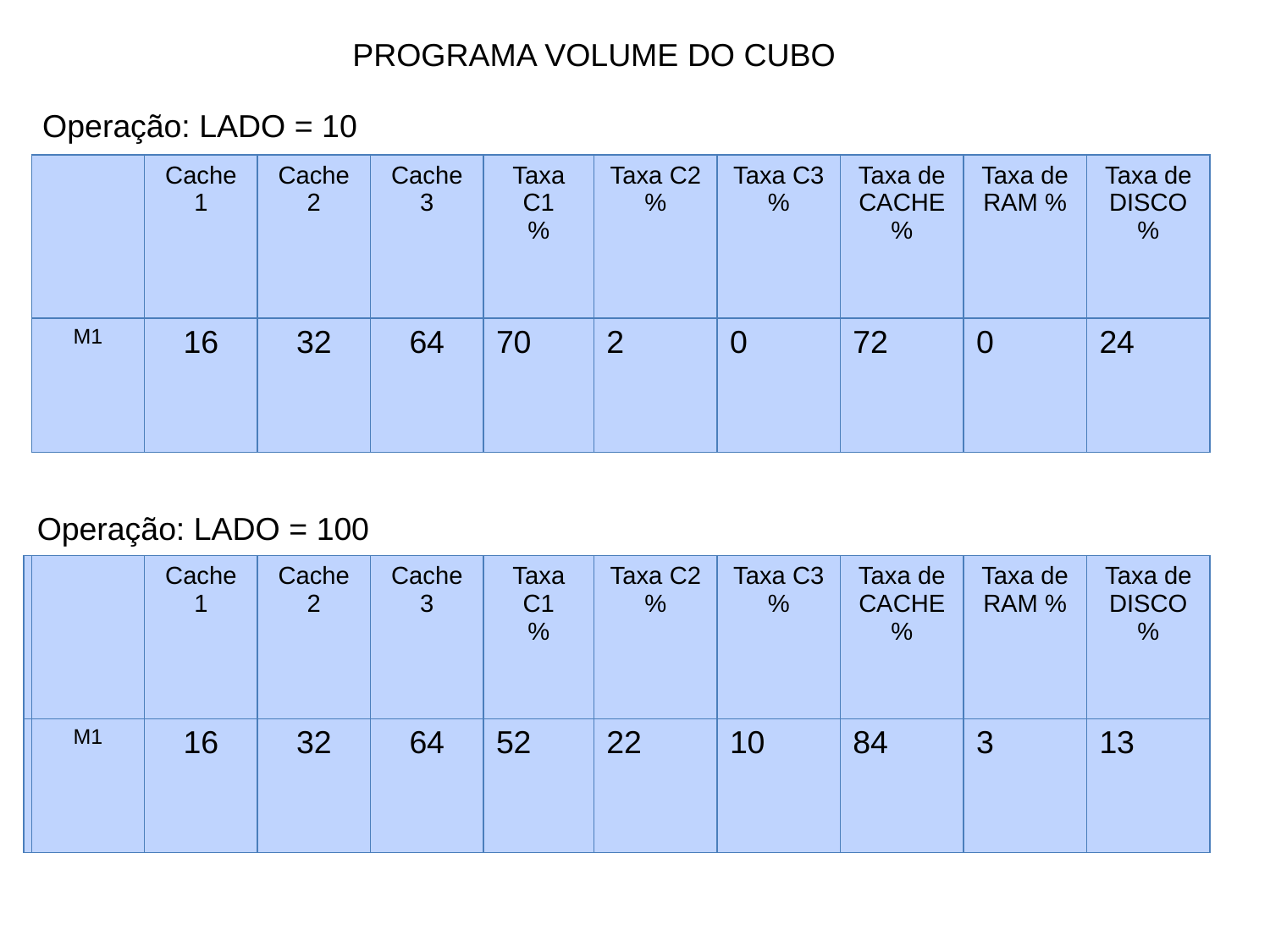

PROGRAMA VOLUME DO CUBO
Operação: LADO = 10
|  | Cache 1 | Cache 2 | Cache 3 | Taxa C1 % | Taxa C2 % | Taxa C3 % | Taxa de CACHE % | Taxa de RAM % |
| --- | --- | --- | --- | --- | --- | --- | --- | --- |
| M1 | 16 | 32 | 64 | 67 | 6 | 4 | 99 | 1 |
|  | Cache 1 | Cache 2 | Cache 3 | Taxa C1 % | Taxa C2 % | Taxa C3 % | Taxa de CACHE % | Taxa de RAM % | Taxa de DISCO % |
| --- | --- | --- | --- | --- | --- | --- | --- | --- | --- |
| M1 | 16 | 32 | 64 | 70 | 2 | 0 | 72 | 0 | 24 |
Operação: LADO = 100
|  | Cache 1 | Cache 2 | Cache 3 | Taxa C1 % | Taxa C2 % | Taxa C3 % | Taxa de CACHE % | Taxa de RAM % | Taxa de DISCO % |
| --- | --- | --- | --- | --- | --- | --- | --- | --- | --- |
| M1 | 16 | 32 | 64 | 52 | 22 | 10 | 84 | 3 | 13 |
|  | Cache 1 | Cache 2 | Cache 3 | Taxa C1 % | Taxa C2 % | Taxa C3 % | Taxa de CACHE % | Taxa de RAM % |
| --- | --- | --- | --- | --- | --- | --- | --- | --- |
| M1 | 16 | 32 | 64 | 99 | 0 | 0 | 100 | 0 |